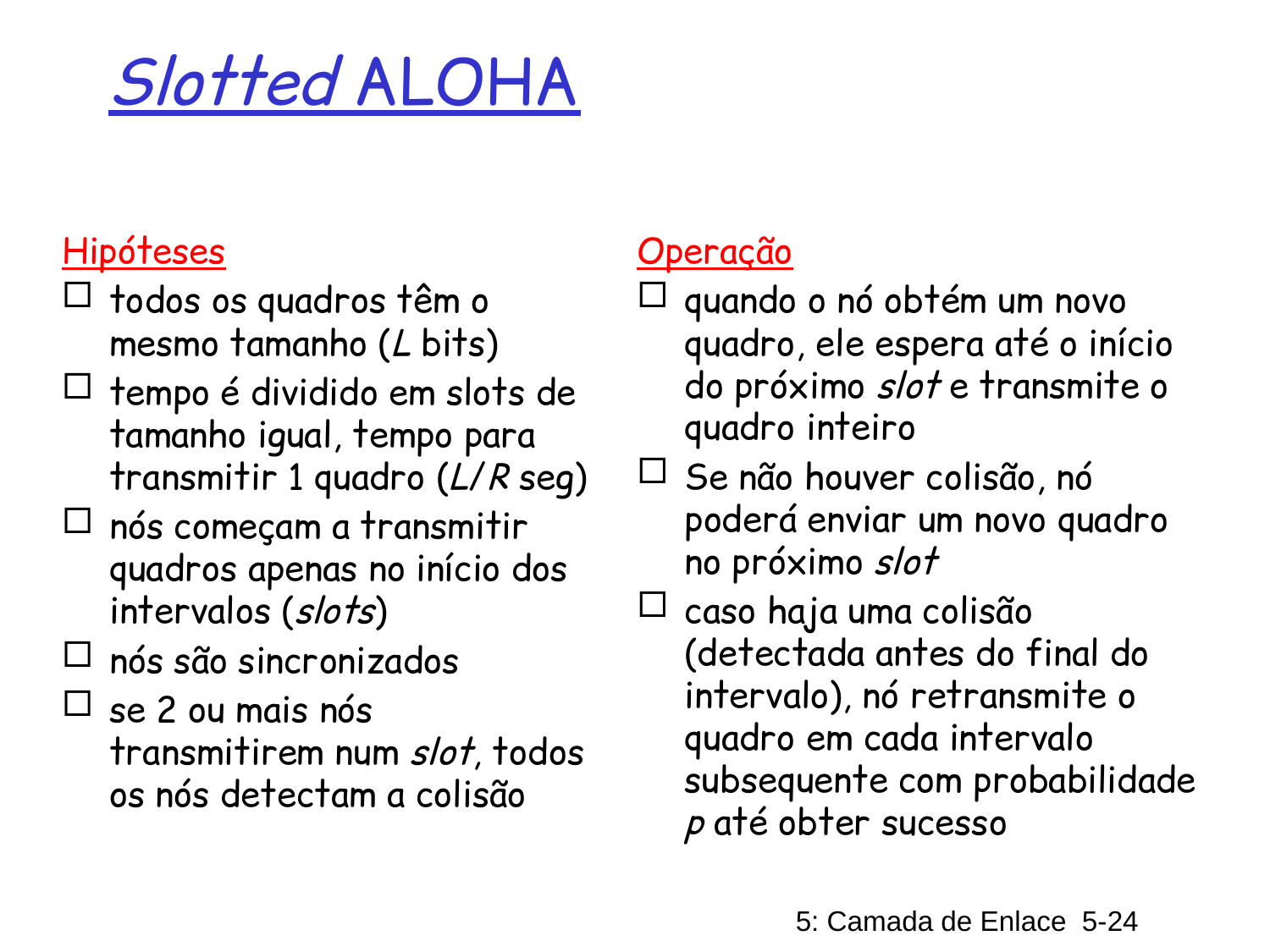

# Slotted ALOHA
Hipóteses
todos os quadros têm o mesmo tamanho (L bits)
tempo é dividido em slots de tamanho igual, tempo para transmitir 1 quadro (L/R seg)
nós começam a transmitir quadros apenas no início dos intervalos (slots)
nós são sincronizados
se 2 ou mais nós transmitirem num slot, todos os nós detectam a colisão
Operação
quando o nó obtém um novo quadro, ele espera até o início do próximo slot e transmite o quadro inteiro
Se não houver colisão, nó poderá enviar um novo quadro no próximo slot
caso haja uma colisão (detectada antes do final do intervalo), nó retransmite o quadro em cada intervalo subsequente com probabilidade p até obter sucesso